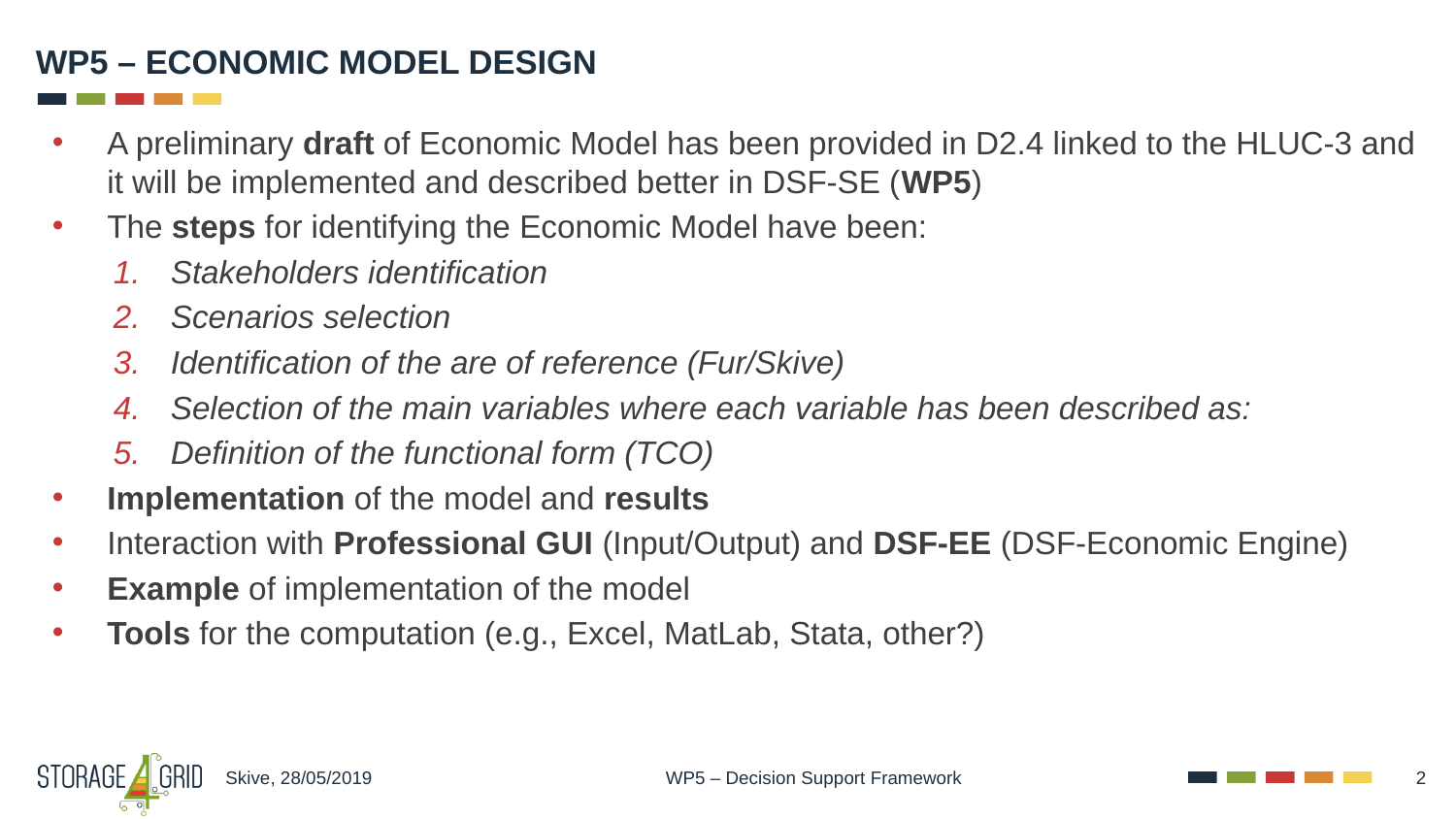

# WP5 – ECONOMIC MODEL DESIGN
A preliminary draft of Economic Model has been provided in D2.4 linked to the HLUC-3 and it will be implemented and described better in DSF-SE (WP5)
The steps for identifying the Economic Model have been:
Stakeholders identification
Scenarios selection
Identification of the are of reference (Fur/Skive)
Selection of the main variables where each variable has been described as:
Definition of the functional form (TCO)
Implementation of the model and results
Interaction with Professional GUI (Input/Output) and DSF-EE (DSF-Economic Engine)
Example of implementation of the model
Tools for the computation (e.g., Excel, MatLab, Stata, other?)

Skive, 28/05/2019
WP5 – Decision Support Framework
2